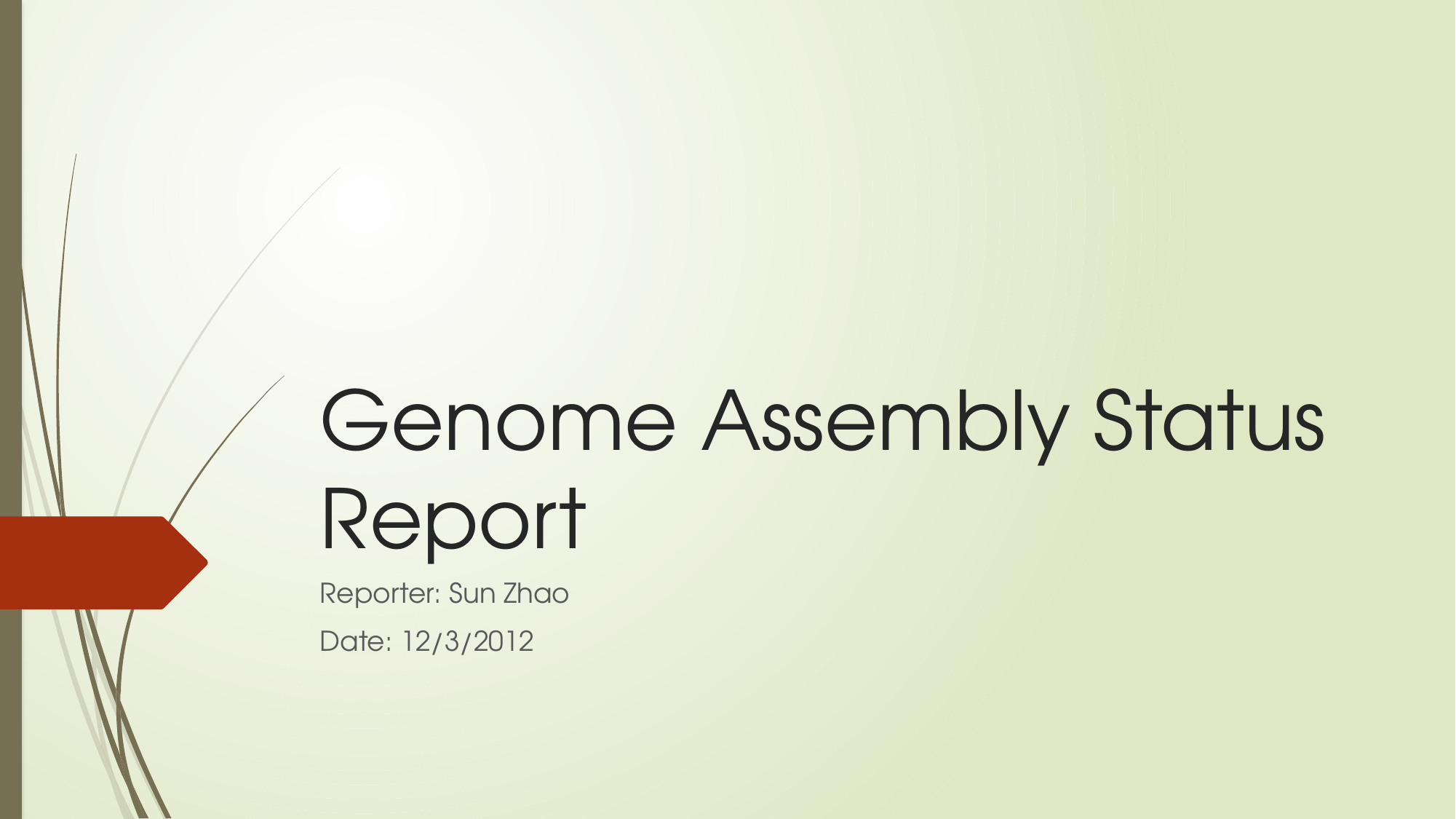

# Genome Assembly Status Report
Reporter: Sun Zhao
Date: 12/3/2012